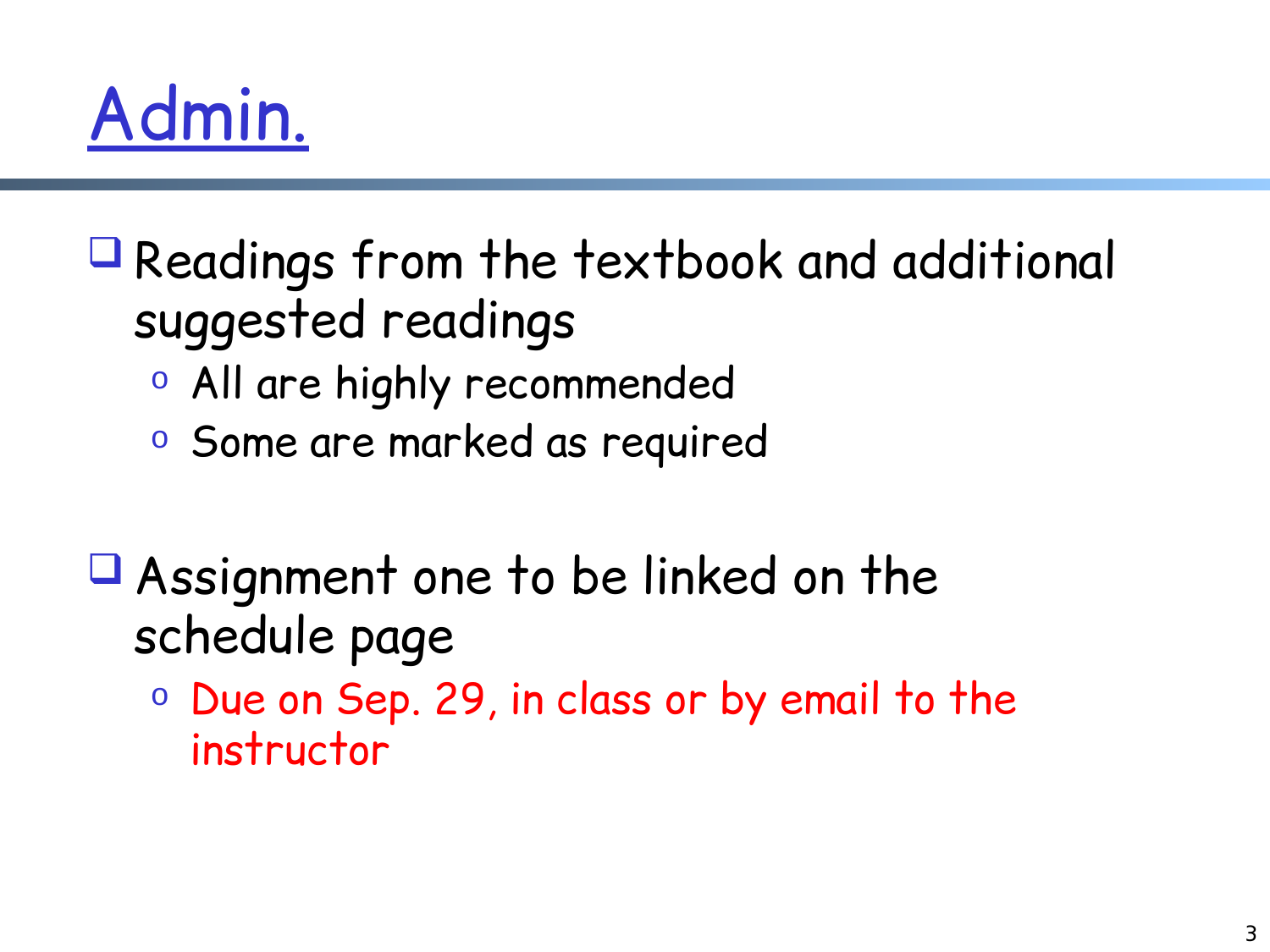

# Admin.
Readings from the textbook and additional suggested readings
All are highly recommended
Some are marked as required

Assignment one to be linked on the schedule page
Due on Sep. 29, in class or by email to the instructor
3